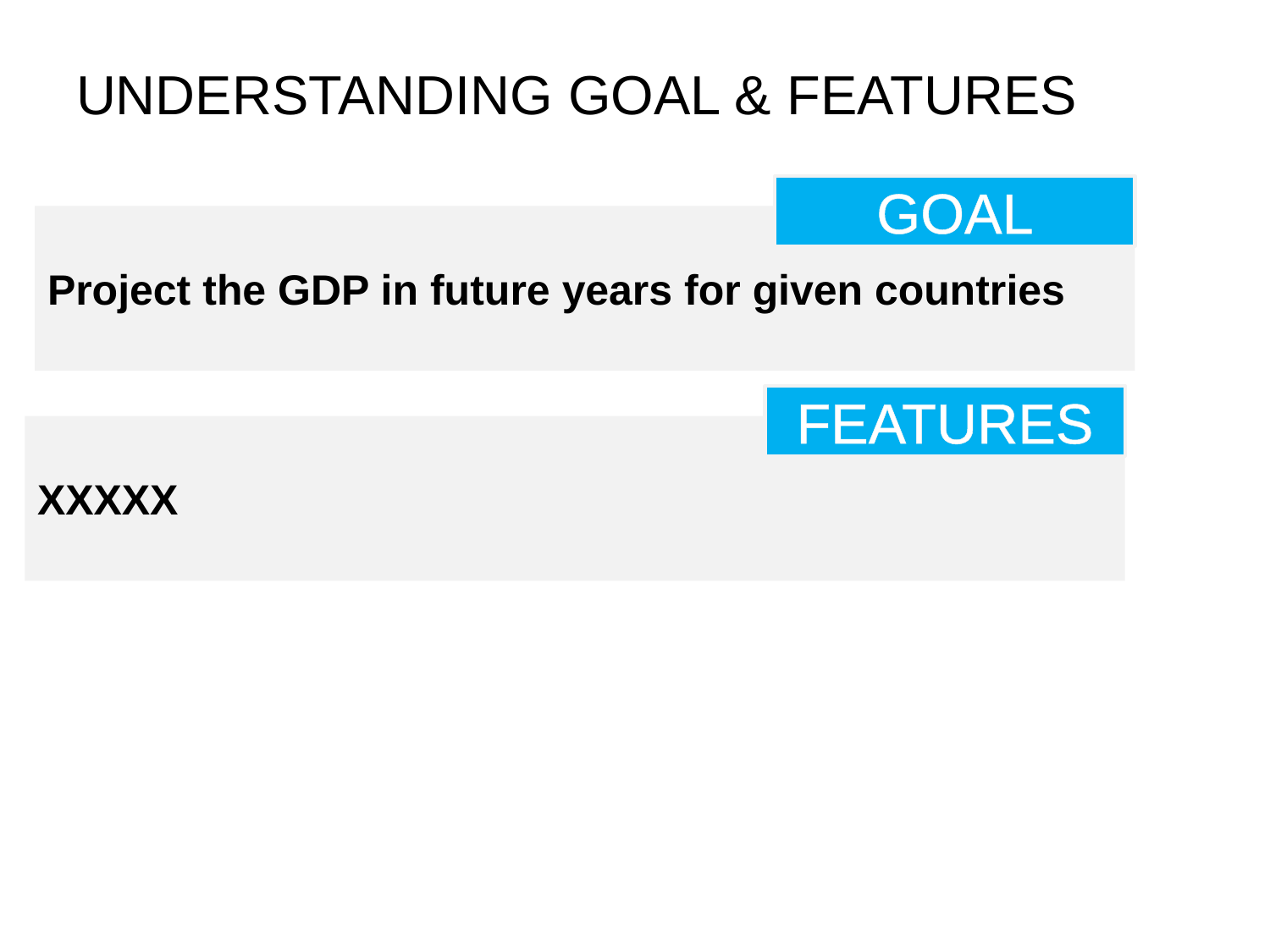

# UNDERSTANDING GOAL & FEATURES
GOAL

Project the GDP in future years for given countries

FEATURES

XXXXX